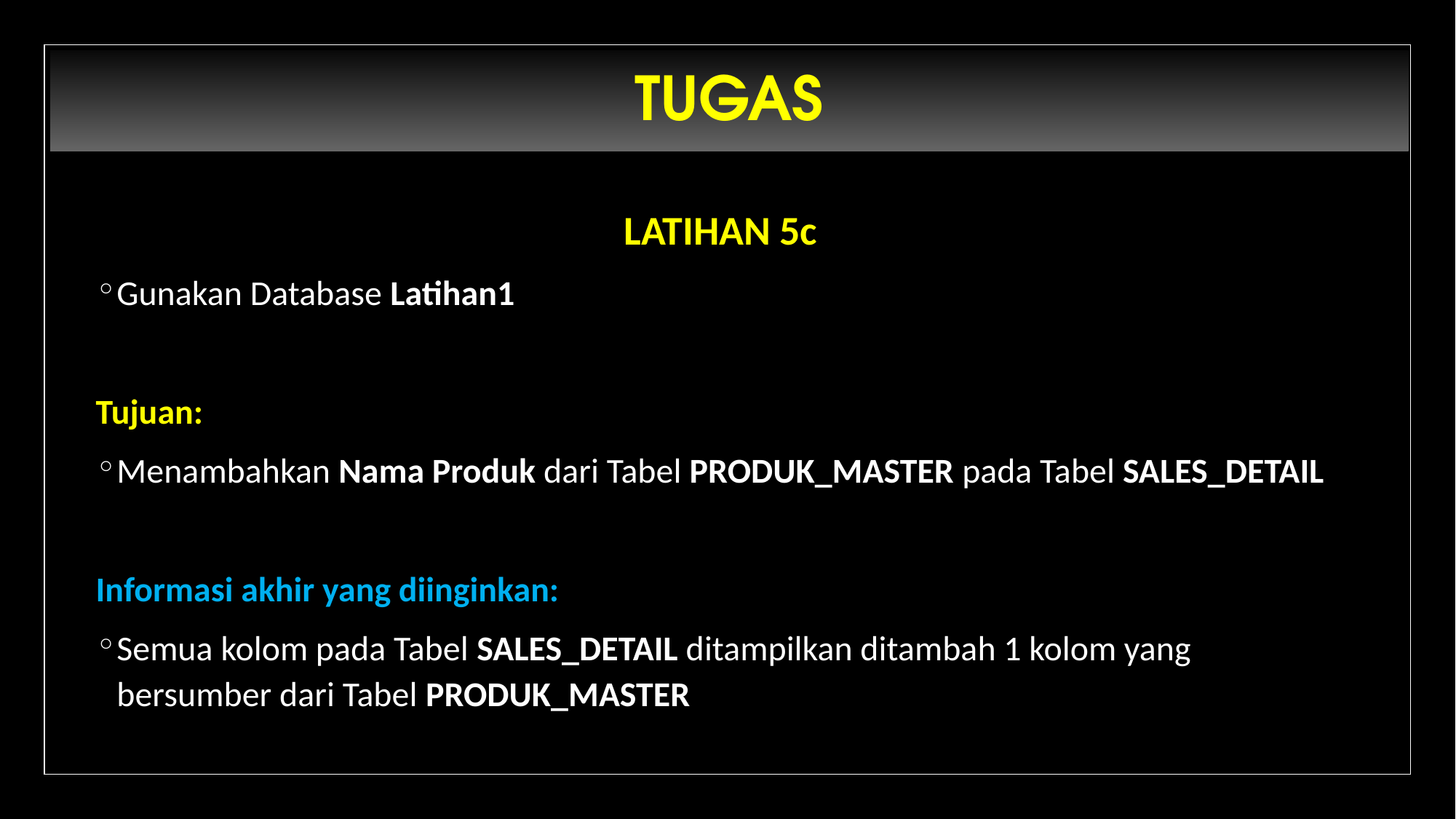

# TUGAS
LATIHAN 5c
Gunakan Database Latihan1

Tujuan:
Menambahkan Nama Produk dari Tabel PRODUK_MASTER pada Tabel SALES_DETAIL

Informasi akhir yang diinginkan:
Semua kolom pada Tabel SALES_DETAIL ditampilkan ditambah 1 kolom yang bersumber dari Tabel PRODUK_MASTER